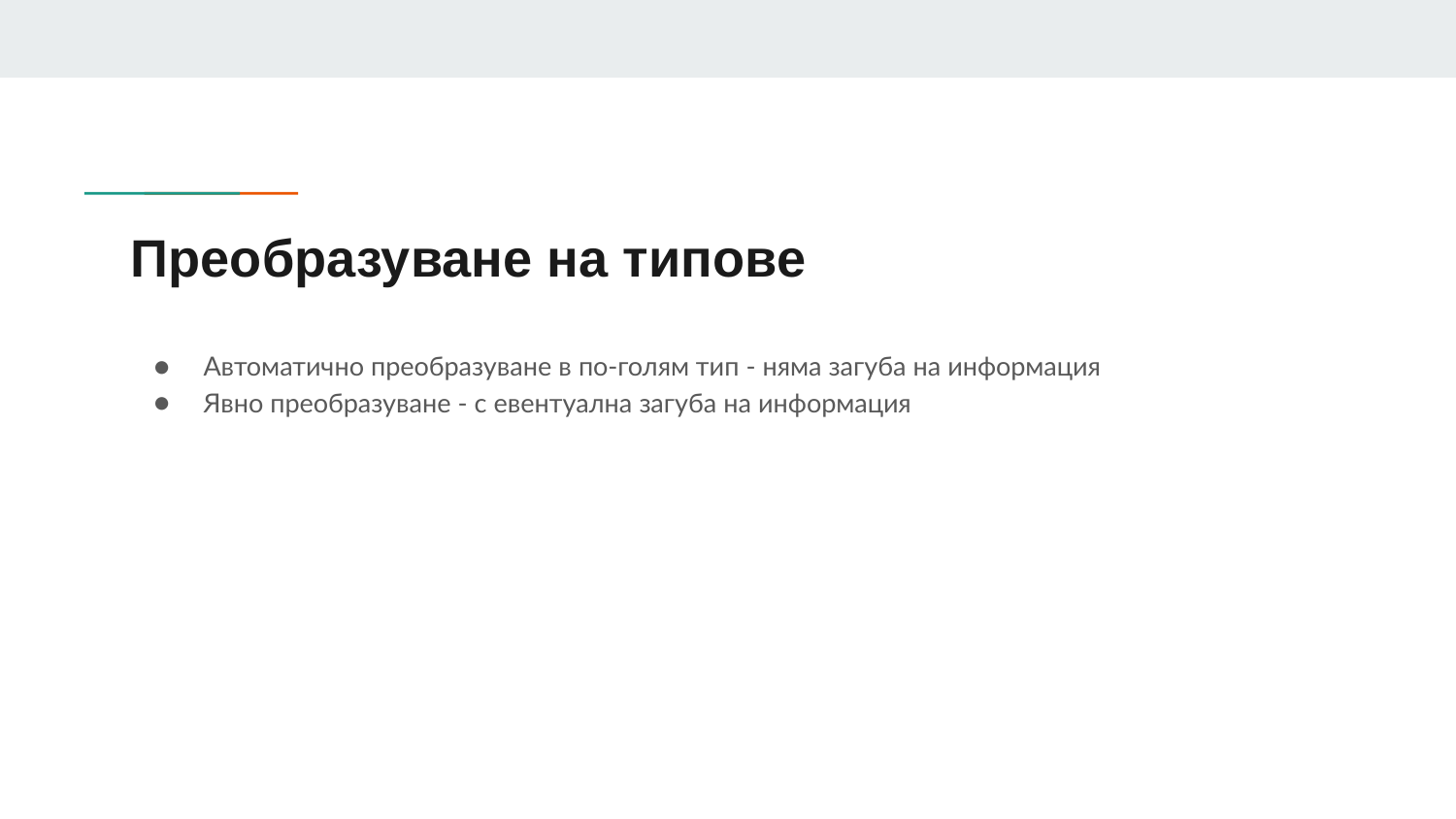

# Преобразуване на типове
Автоматично преобразуване в по-голям тип - няма загуба на информация
Явно преобразуване - с евентуална загуба на информация